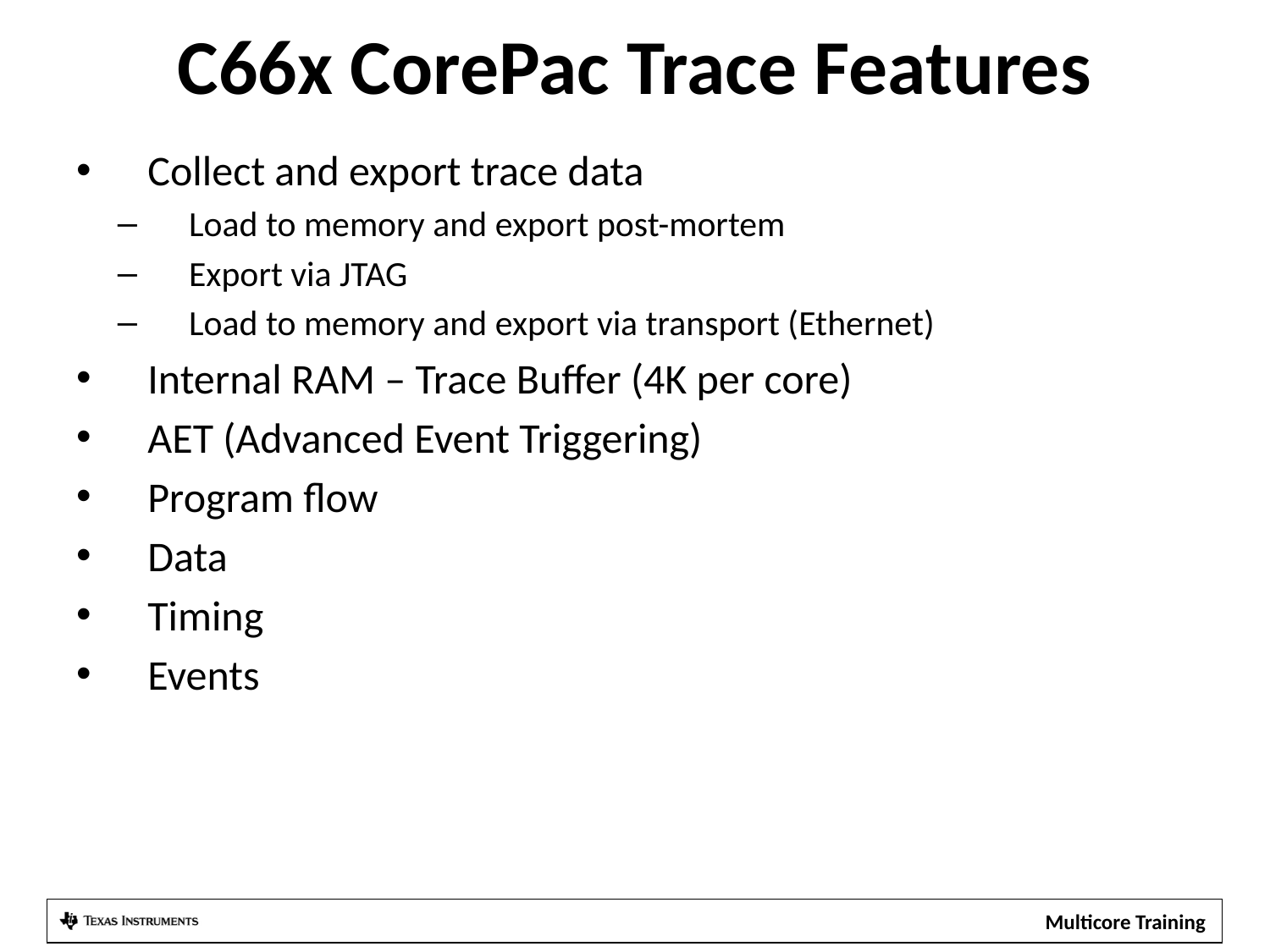

# C66x CorePac Trace Features
Collect and export trace data
Load to memory and export post-mortem
Export via JTAG
Load to memory and export via transport (Ethernet)
Internal RAM – Trace Buffer (4K per core)
AET (Advanced Event Triggering)
Program flow
Data
Timing
Events